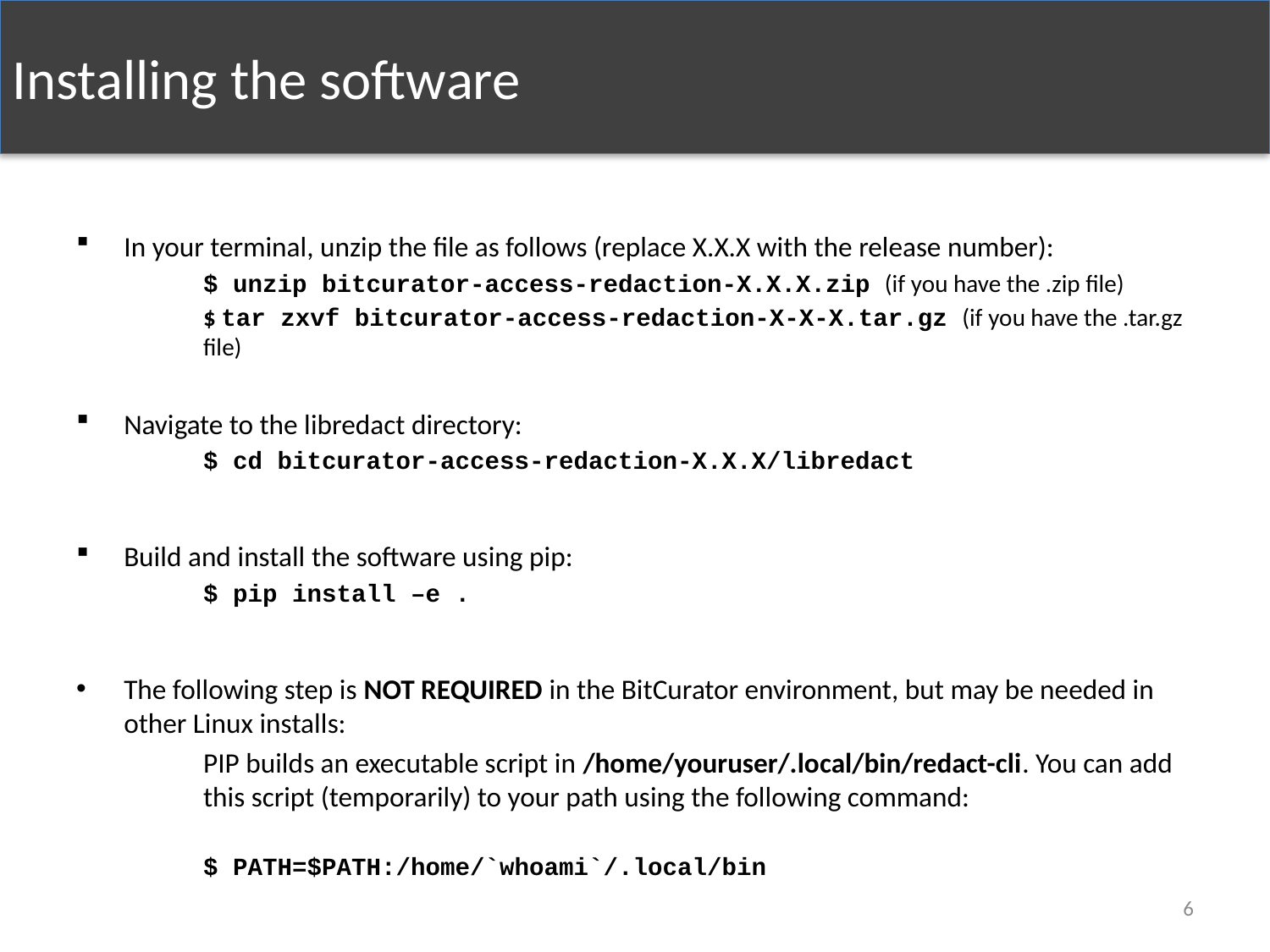

Installing the software
In your terminal, unzip the file as follows (replace X.X.X with the release number):
$ unzip bitcurator-access-redaction-X.X.X.zip (if you have the .zip file)
$ tar zxvf bitcurator-access-redaction-X-X-X.tar.gz (if you have the .tar.gz file)

Navigate to the libredact directory:
$ cd bitcurator-access-redaction-X.X.X/libredact

Build and install the software using pip:
$ pip install –e .

The following step is NOT REQUIRED in the BitCurator environment, but may be needed in other Linux installs:
PIP builds an executable script in /home/youruser/.local/bin/redact-cli. You can add this script (temporarily) to your path using the following command:
$ PATH=$PATH:/home/`whoami`/.local/bin
6